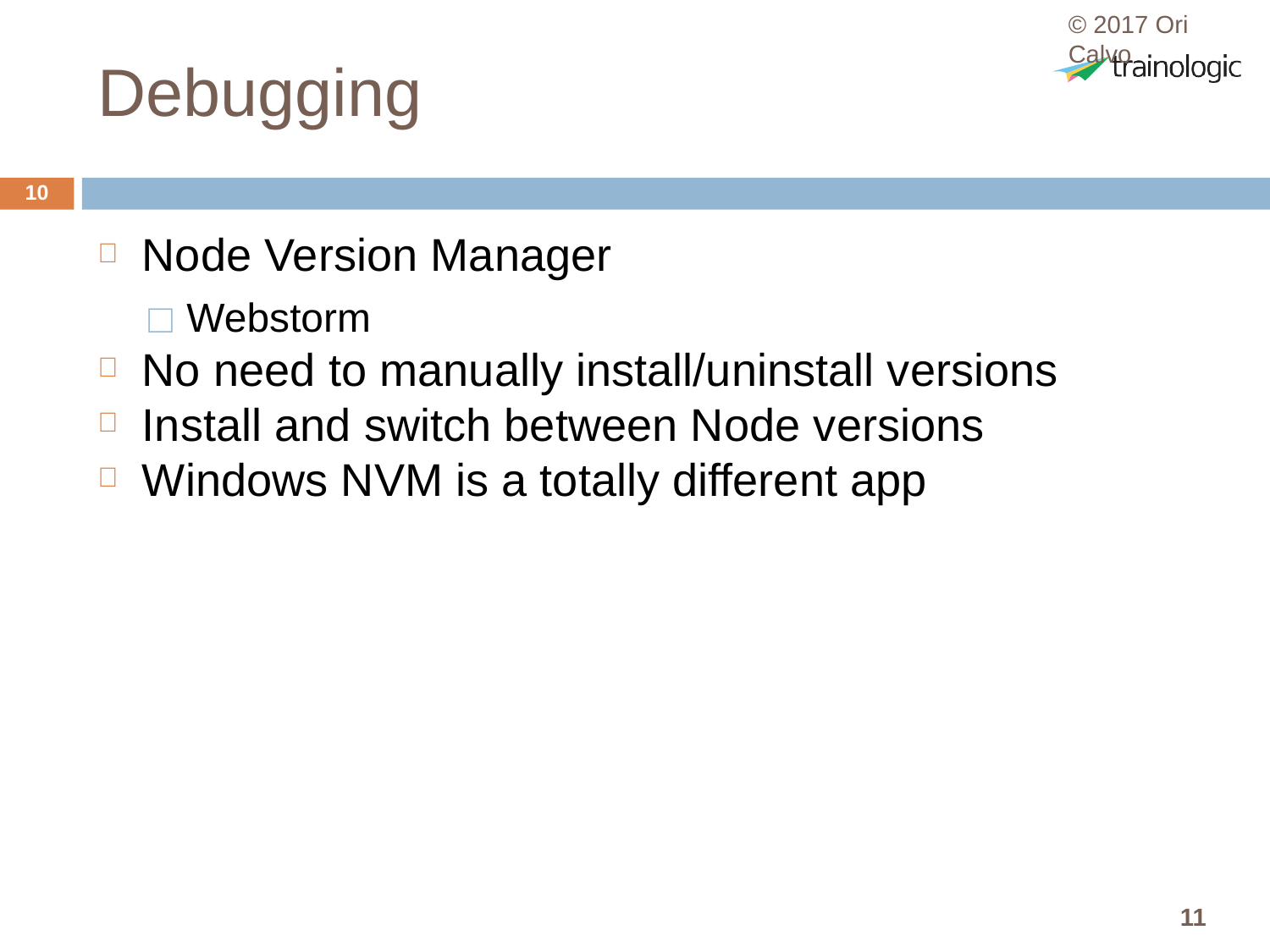

© 2017 Ori Calvo
# Debugging
10
Node Version Manager
Webstorm
No need to manually install/uninstall versions
Install and switch between Node versions
Windows NVM is a totally different app

11